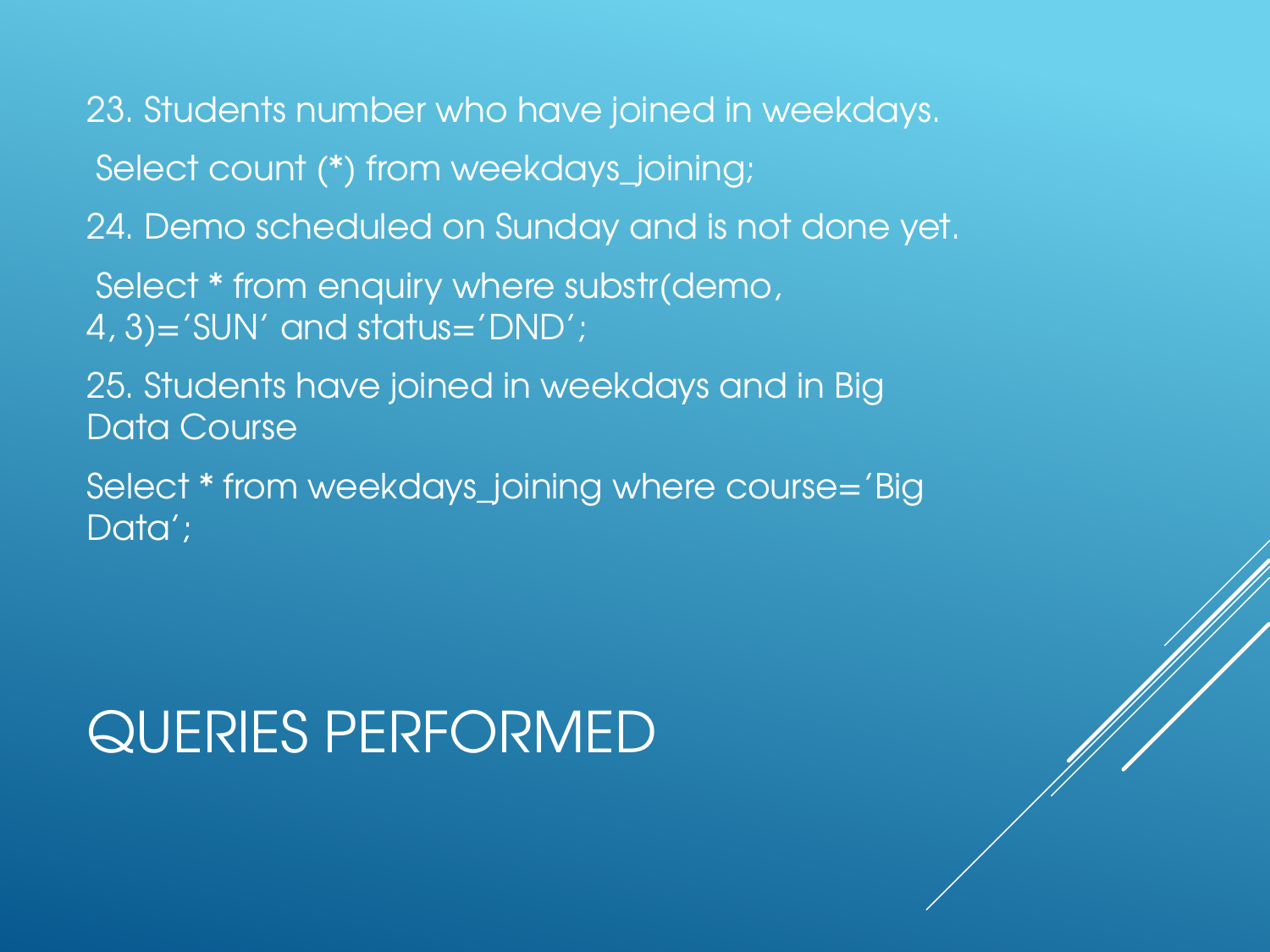

23. Students number who have joined in weekdays.
 Select count (*) from weekdays_joining;
24. Demo scheduled on Sunday and is not done yet.
 Select * from enquiry where substr(demo, 4, 3)=’SUN’ and status=’DND’;
25. Students have joined in weekdays and in Big Data Course
Select * from weekdays_joining where course=’Big Data’;

# Queries Performed